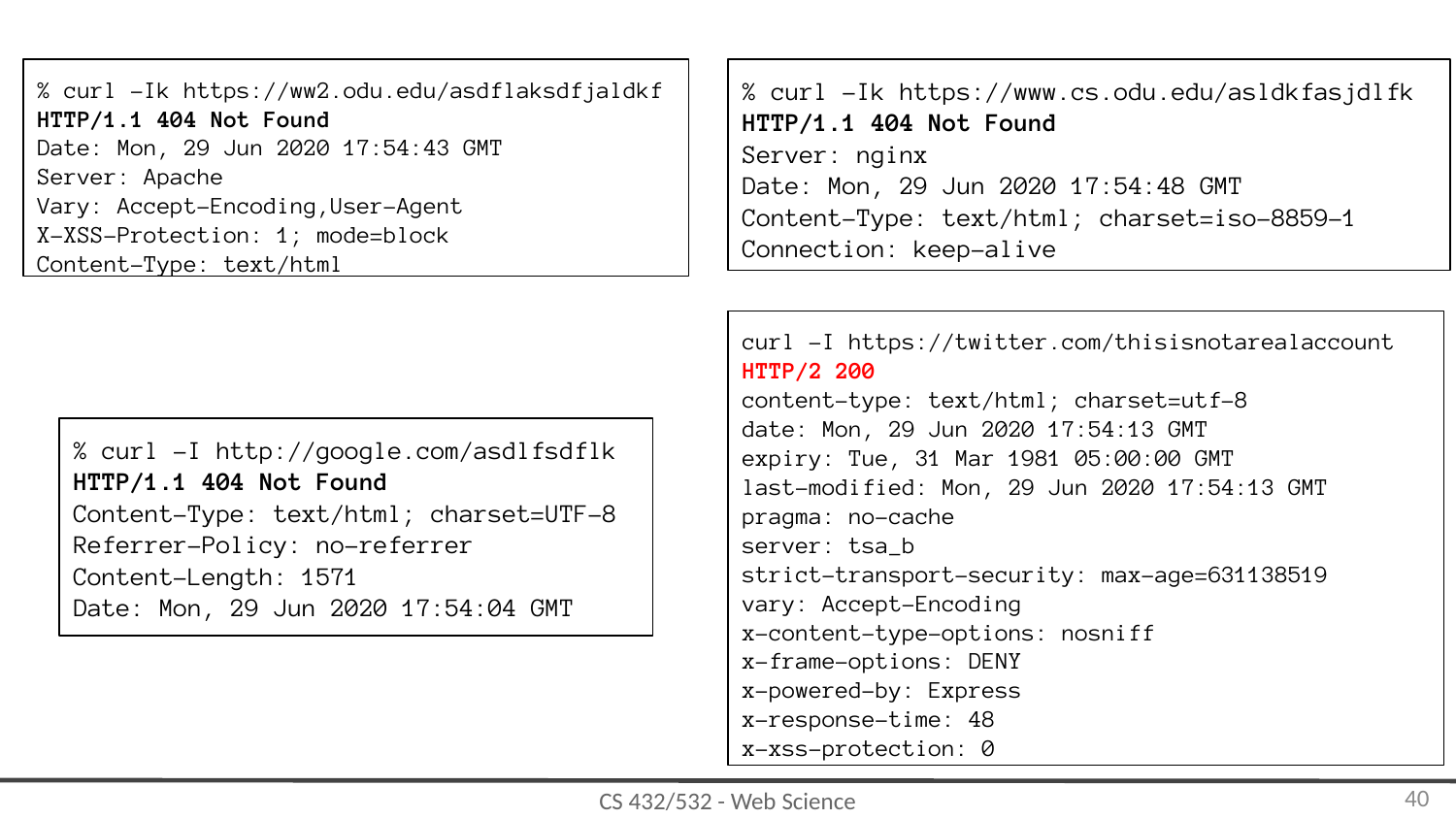

% curl -Ik https://ww2.odu.edu/asdflaksdfjaldkf
HTTP/1.1 404 Not Found
Date: Mon, 29 Jun 2020 17:54:43 GMT
Server: Apache
Vary: Accept-Encoding,User-Agent
X-XSS-Protection: 1; mode=block
Content-Type: text/html
% curl -Ik https://www.cs.odu.edu/asldkfasjdlfk
HTTP/1.1 404 Not Found
Server: nginx
Date: Mon, 29 Jun 2020 17:54:48 GMT
Content-Type: text/html; charset=iso-8859-1
Connection: keep-alive
curl -I https://twitter.com/thisisnotarealaccount
HTTP/2 200
content-type: text/html; charset=utf-8
date: Mon, 29 Jun 2020 17:54:13 GMT
expiry: Tue, 31 Mar 1981 05:00:00 GMT
last-modified: Mon, 29 Jun 2020 17:54:13 GMT
pragma: no-cache
server: tsa_b
strict-transport-security: max-age=631138519
vary: Accept-Encoding
x-content-type-options: nosniff
x-frame-options: DENY
x-powered-by: Express
x-response-time: 48
x-xss-protection: 0
% curl -I http://google.com/asdlfsdflk
HTTP/1.1 404 Not Found
Content-Type: text/html; charset=UTF-8
Referrer-Policy: no-referrer
Content-Length: 1571
Date: Mon, 29 Jun 2020 17:54:04 GMT
40